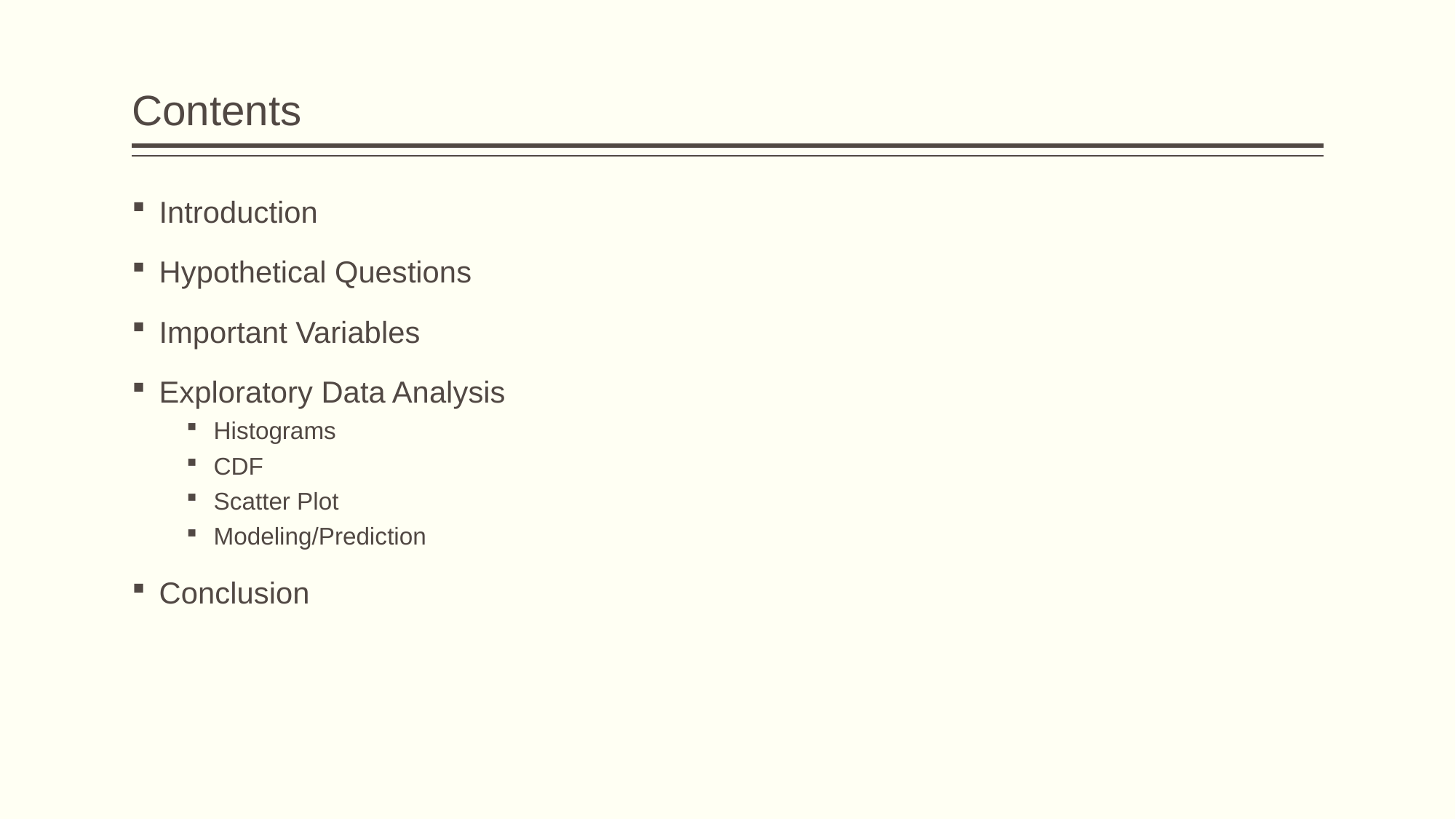

# Contents
Introduction
Hypothetical Questions
Important Variables
Exploratory Data Analysis
Histograms
CDF
Scatter Plot
Modeling/Prediction
Conclusion